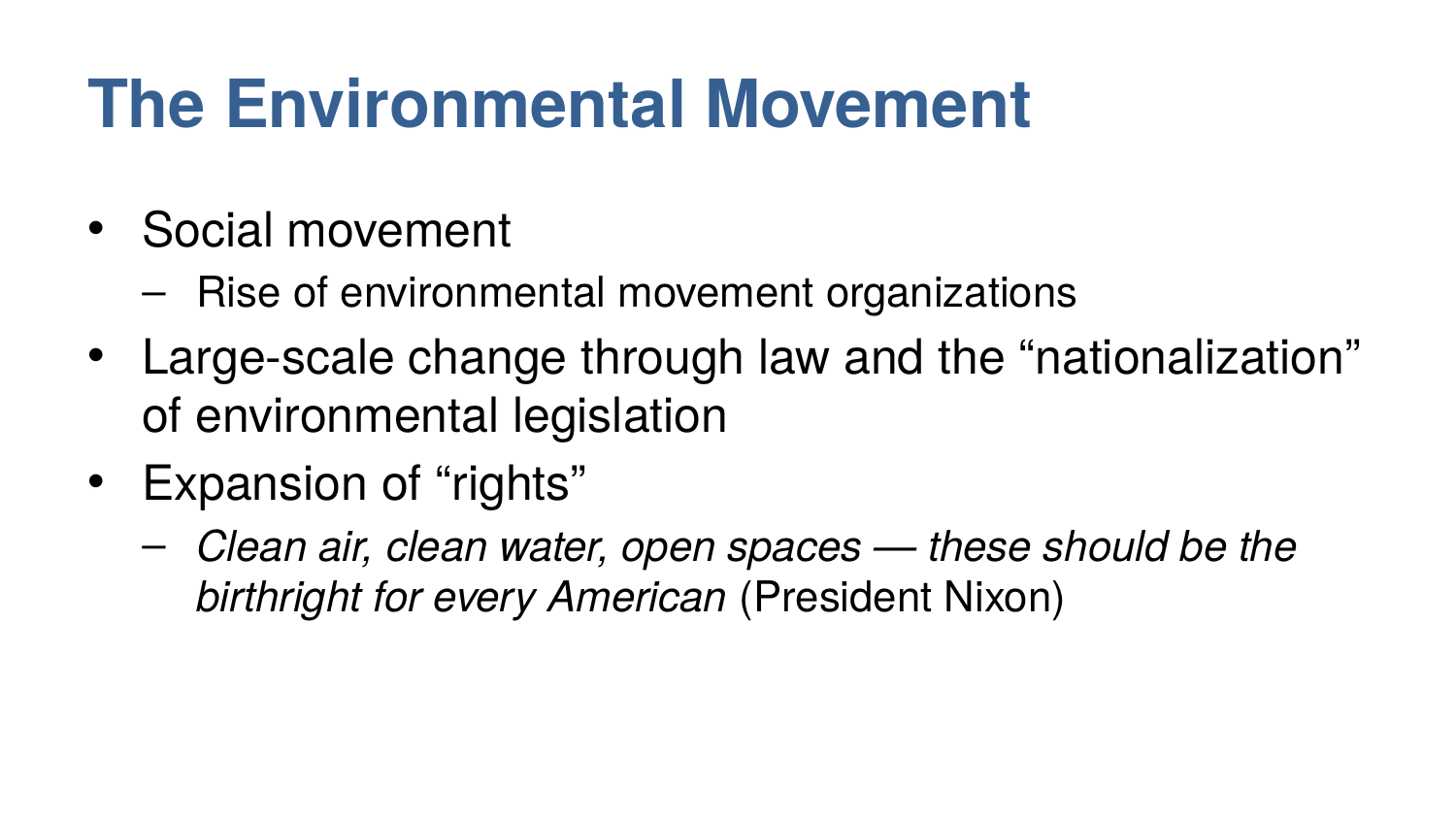

# The Environmental Movement
Social movement
Rise of environmental movement organizations
Large-scale change through law and the “nationalization” of environmental legislation
Expansion of “rights”
Clean air, clean water, open spaces — these should be the birthright for every American (President Nixon)